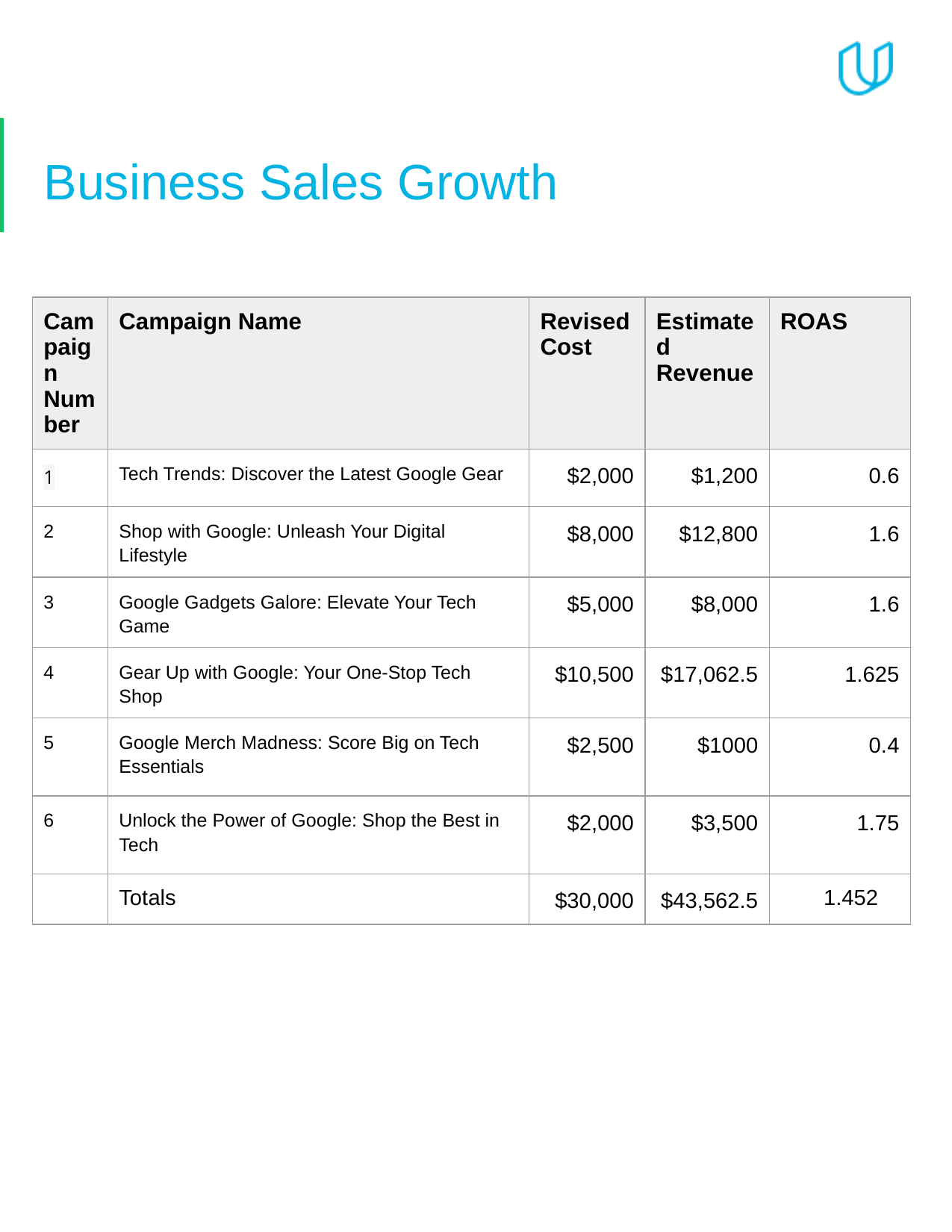

# Business Sales Growth
| Campaign Number | Campaign Name | Revised Cost | Estimated Revenue | ROAS |
| --- | --- | --- | --- | --- |
| 1 | Tech Trends: Discover the Latest Google Gear | $2,000 | $1,200 | 0.6 |
| 2 | Shop with Google: Unleash Your Digital Lifestyle | $8,000 | $12,800 | 1.6 |
| 3 | Google Gadgets Galore: Elevate Your Tech Game | $5,000 | $8,000 | 1.6 |
| 4 | Gear Up with Google: Your One-Stop Tech Shop | $10,500 | $17,062.5 | 1.625 |
| 5 | Google Merch Madness: Score Big on Tech Essentials | $2,500 | $1000 | 0.4 |
| 6 | Unlock the Power of Google: Shop the Best in Tech | $2,000 | $3,500 | 1.75 |
|  | Totals | $30,000 | $43,562.5 | 1.452 |